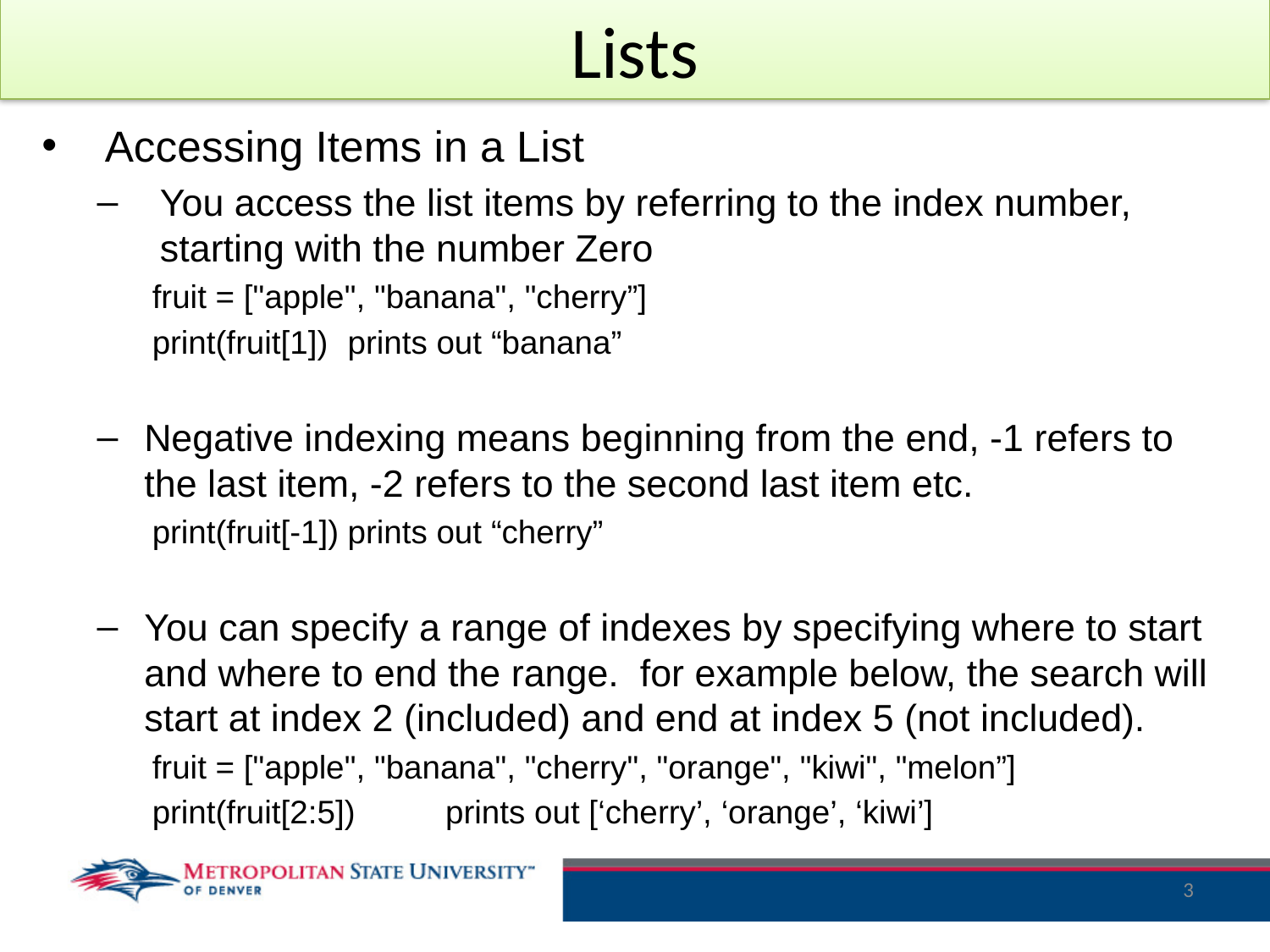

# Lists
Accessing Items in a List
You access the list items by referring to the index number, starting with the number Zero
fruit = ["apple", "banana", "cherry”]
print(fruit[1])		prints out “banana”

Negative indexing means beginning from the end, -1 refers to the last item, -2 refers to the second last item etc.
print(fruit[-1])		prints out “cherry”

You can specify a range of indexes by specifying where to start and where to end the range.  for example below, the search will start at index 2 (included) and end at index 5 (not included).
fruit = ["apple", "banana", "cherry", "orange", "kiwi", "melon”]
print(fruit[2:5])	prints out [‘cherry’, ‘orange’, ‘kiwi’]
3